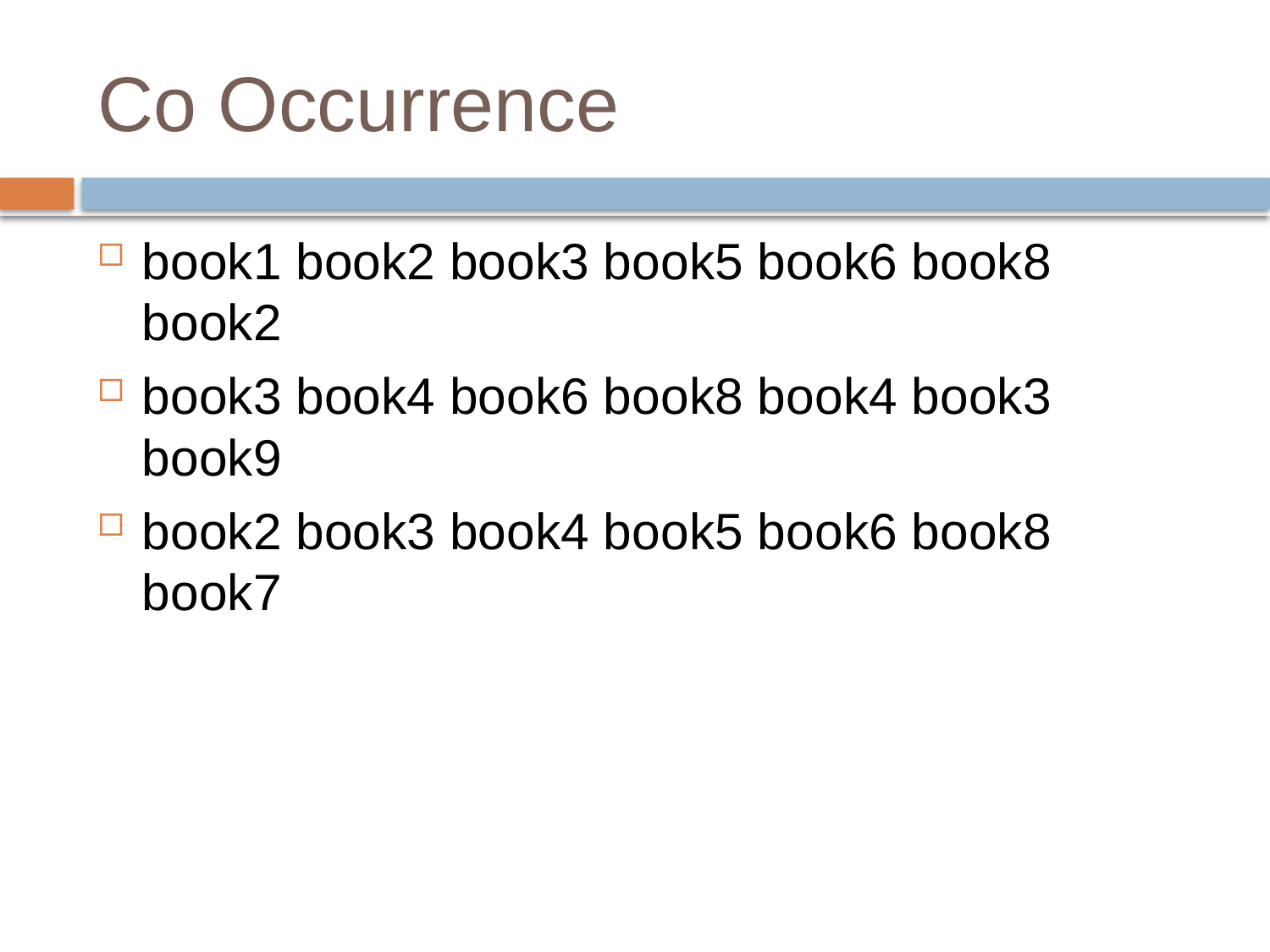

# Co Occurrence
book1 book2 book3 book5 book6 book8 book2
book3 book4 book6 book8 book4 book3 book9
book2 book3 book4 book5 book6 book8 book7